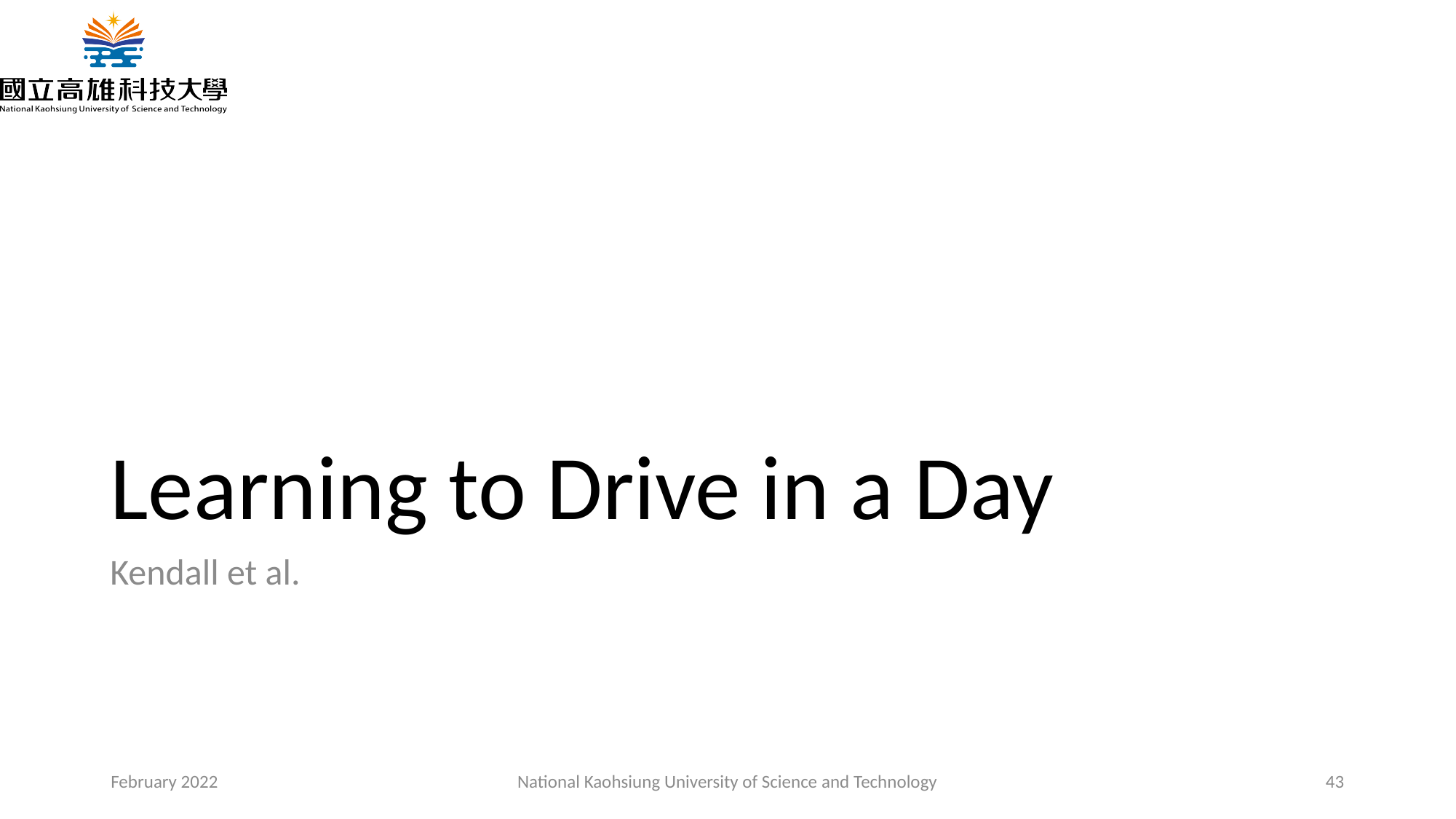

# Learning to Drive in a Day
Kendall et al.
February 2022
National Kaohsiung University of Science and Technology
43